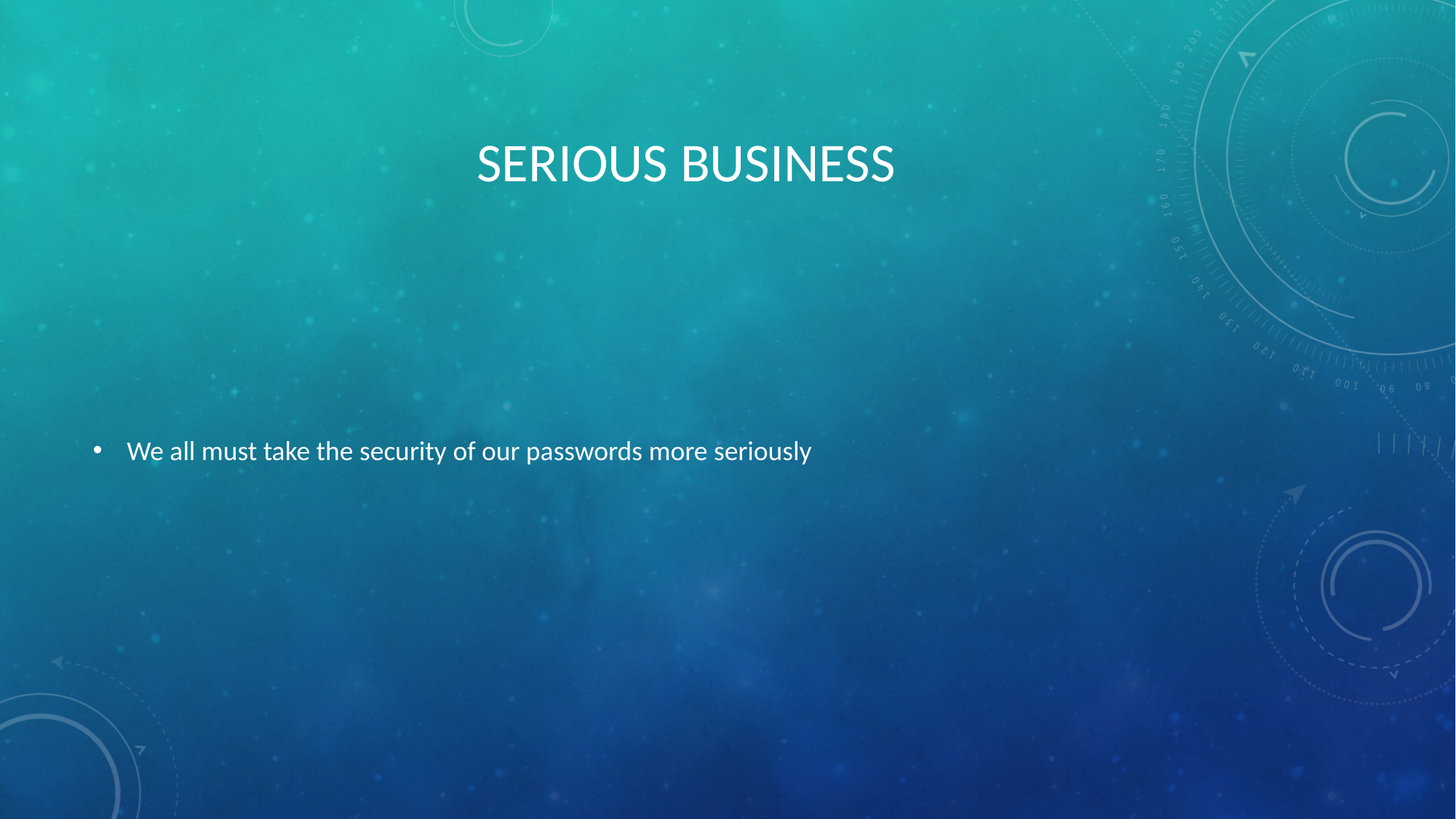

# Serious Business
We all must take the security of our passwords more seriously